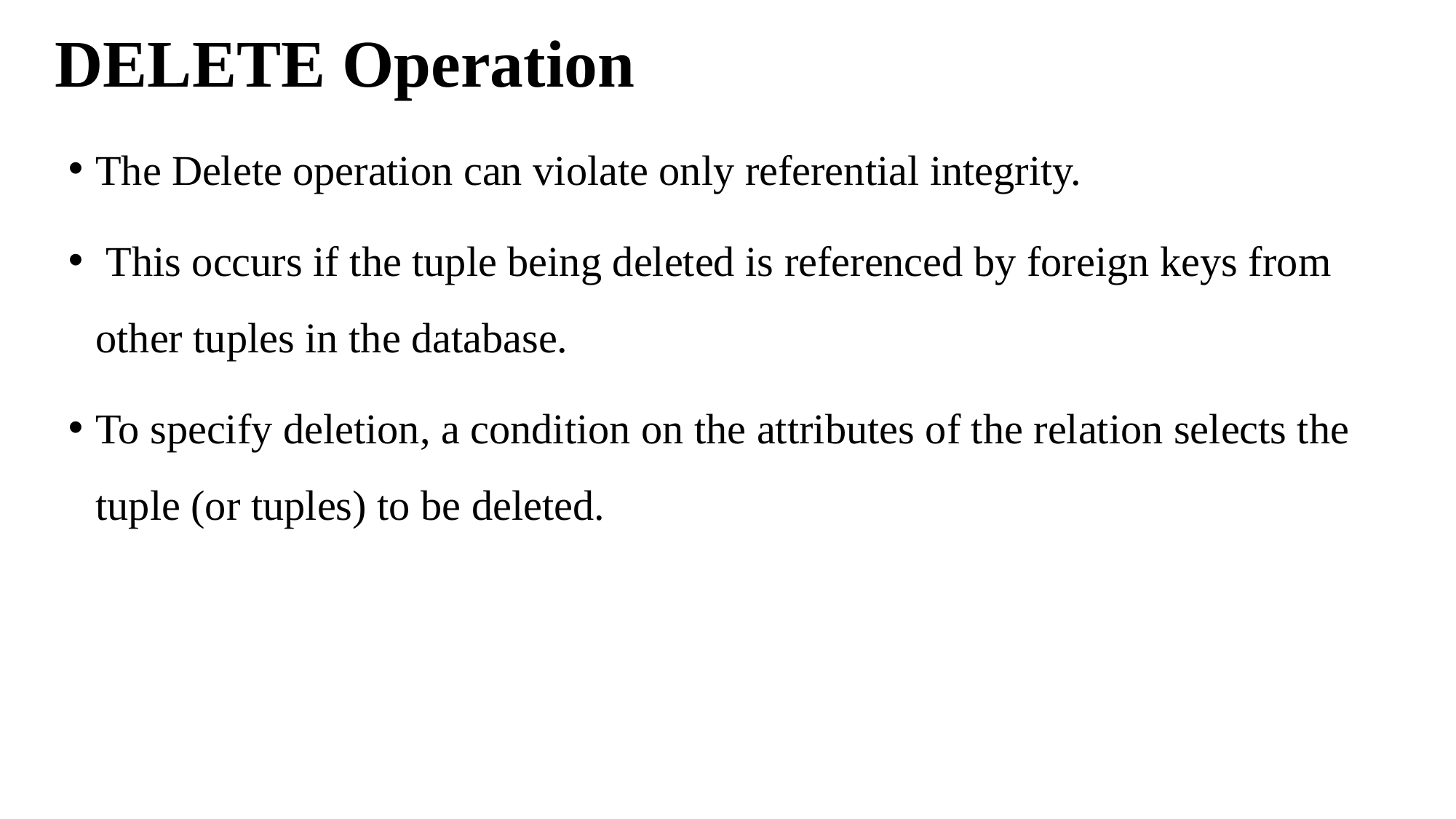

# DELETE Operation
The Delete operation can violate only referential integrity.
 This occurs if the tuple being deleted is referenced by foreign keys from other tuples in the database.
To specify deletion, a condition on the attributes of the relation selects the tuple (or tuples) to be deleted.